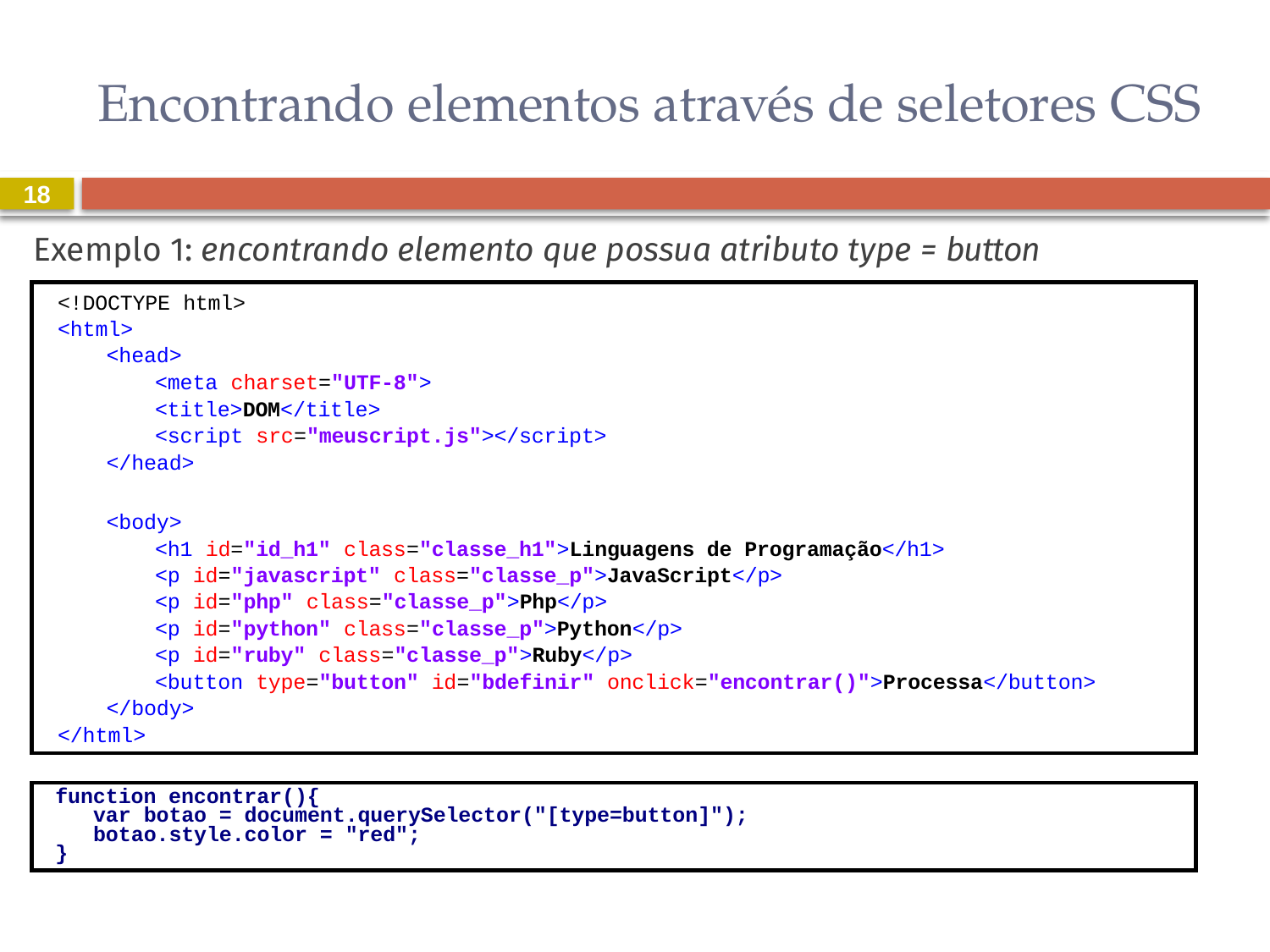

# Encontrando elementos através de seletores CSS
18
Exemplo 1: encontrando elemento que possua atributo type = button

<!DOCTYPE html>
<html>
<head>
<meta charset="UTF-8">
<title>DOM</title>
<script src="meuscript.js"></script>
</head>

<body>
<h1 id="id_h1" class="classe_h1">Linguagens de Programação</h1>
<p id="javascript" class="classe_p">JavaScript</p>
<p id="php" class="classe_p">Php</p>
<p id="python" class="classe_p">Python</p>
<p id="ruby" class="classe_p">Ruby</p>
<button type="button" id="bdefinir" onclick="encontrar()">Processa</button>
</body>
</html>
function encontrar(){
   var botao = document.querySelector("[type=button]");
   botao.style.color = "red";
}